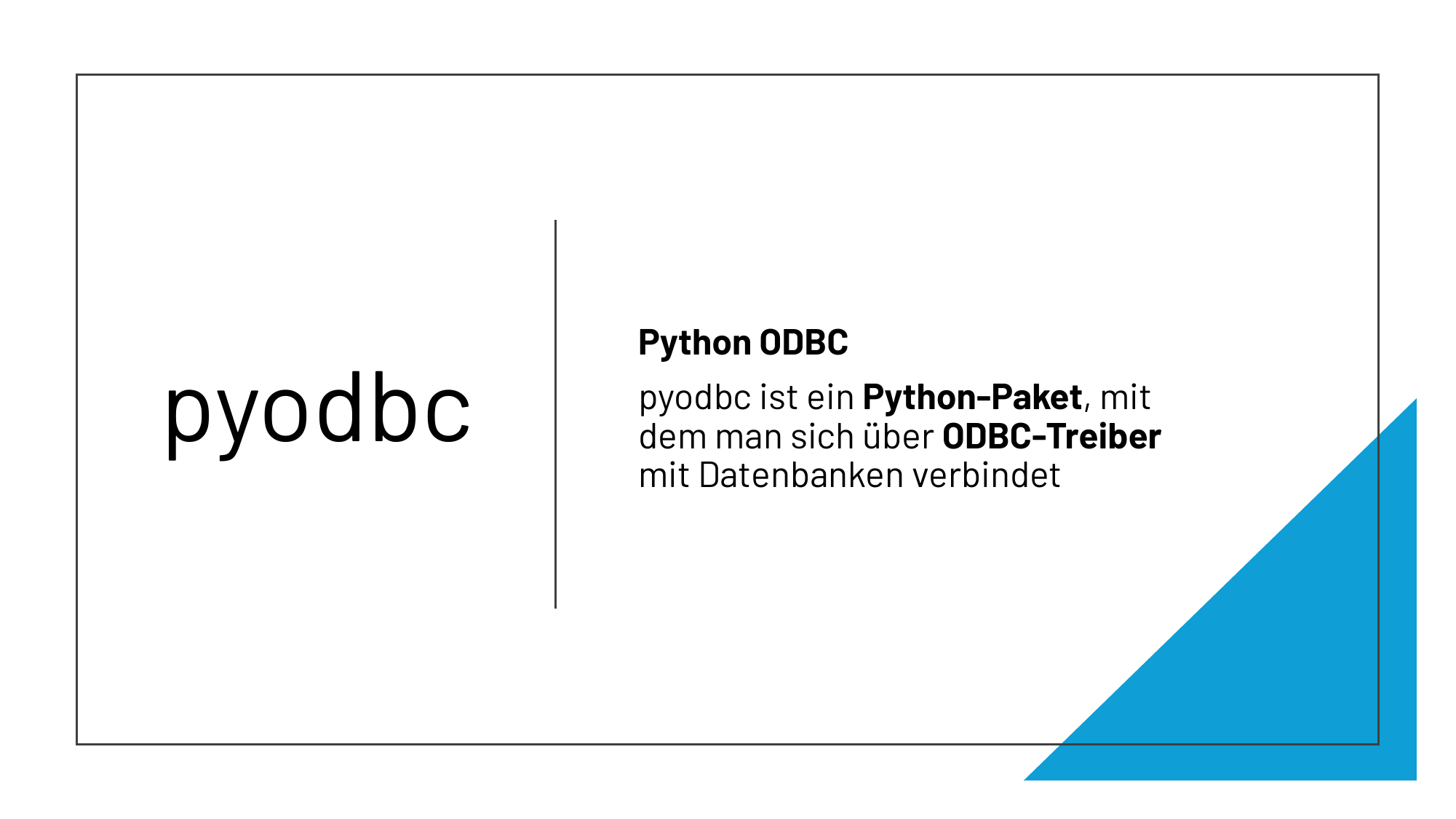

# pyodbc
Python ODBC
pyodbc ist ein Python-Paket, mit dem man sich über ODBC-Treiber mit Datenbanken verbindet